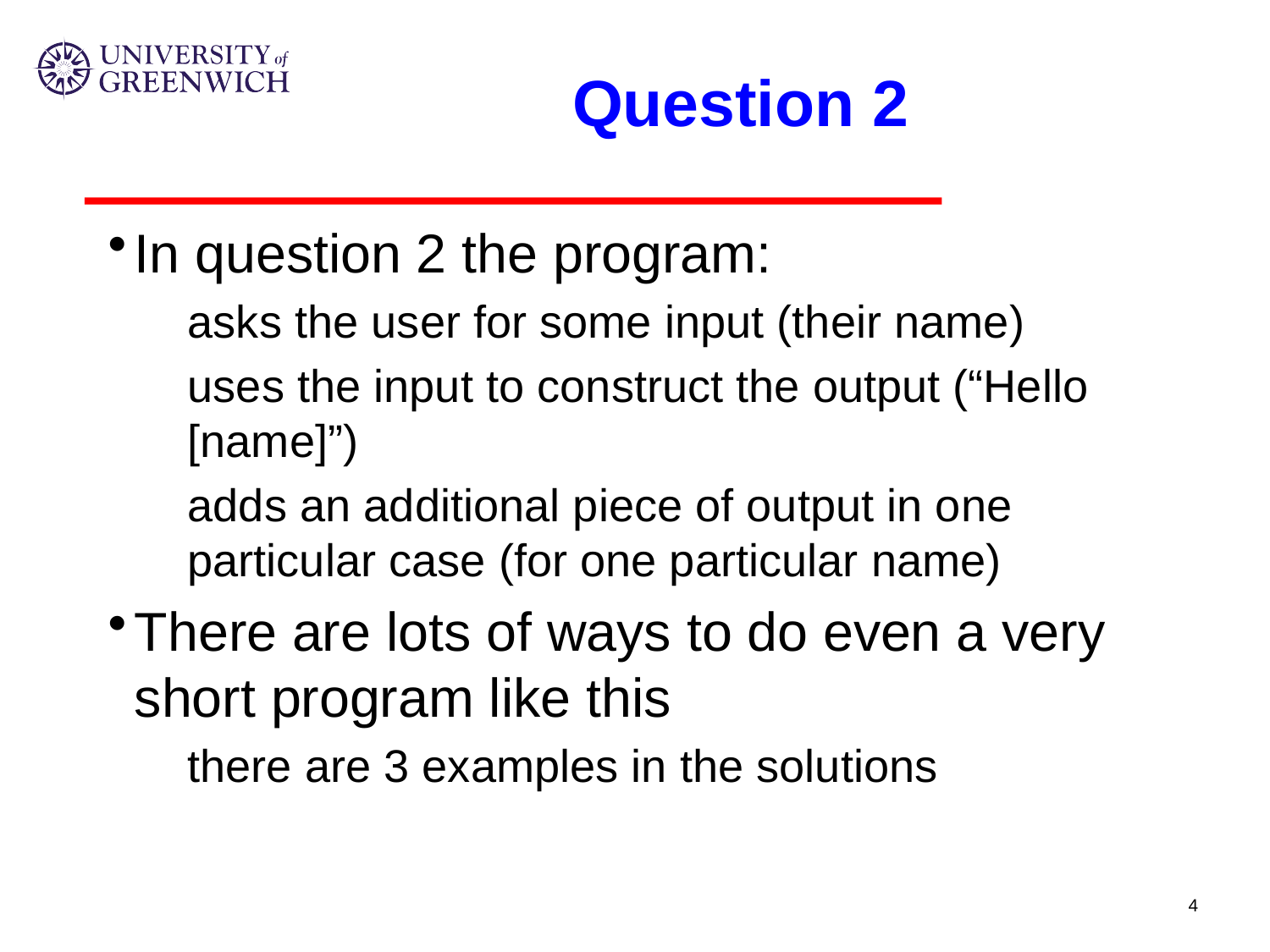

# Question 2
In question 2 the program:
asks the user for some input (their name)
uses the input to construct the output (“Hello [name]”)
adds an additional piece of output in one particular case (for one particular name)
There are lots of ways to do even a very short program like this
there are 3 examples in the solutions
4